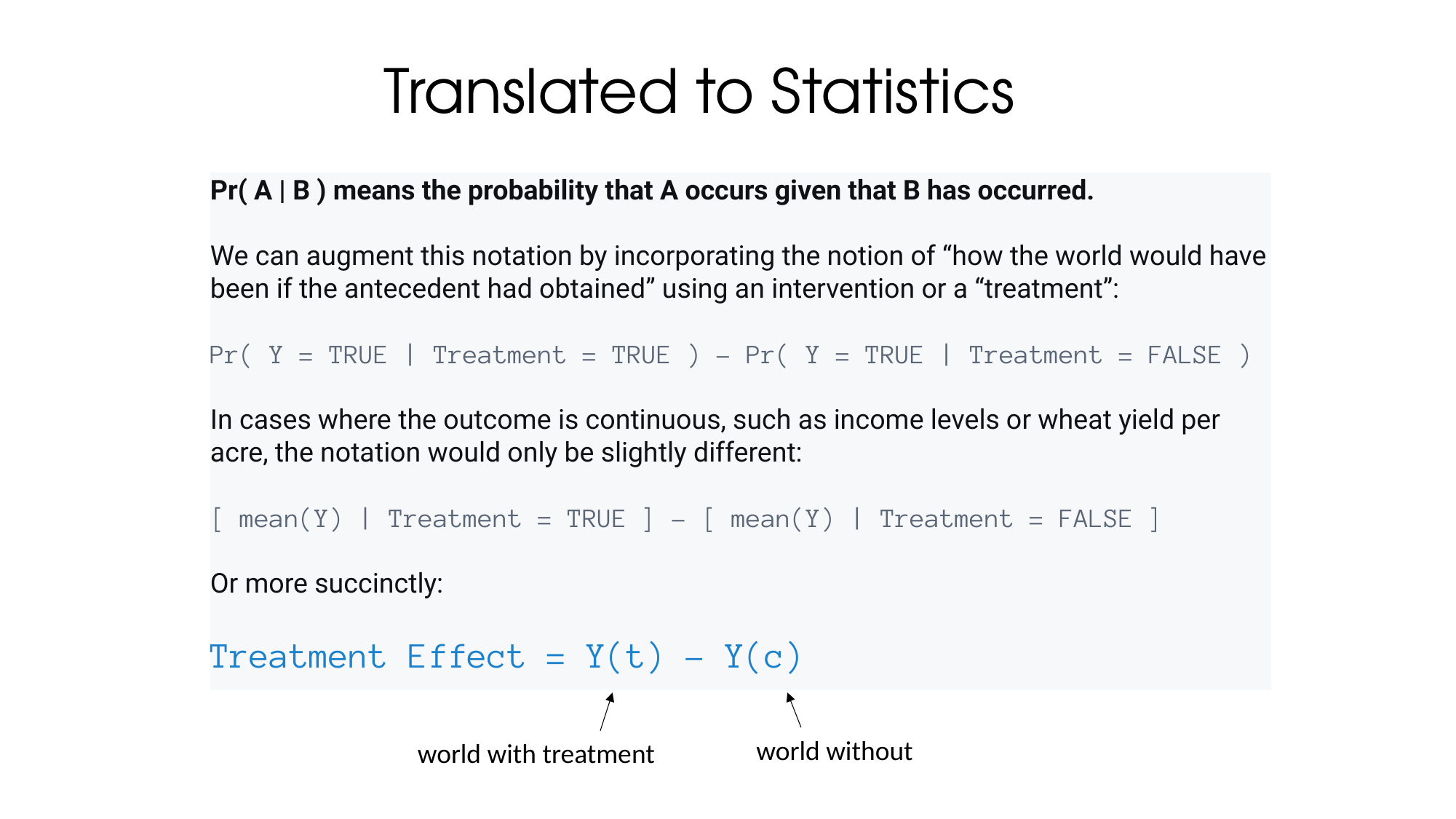

Translated to Statistics
Pr( A | B ) means the probability that A occurs given that B has occurred.
We can augment this notation by incorporating the notion of “how the world would have been if the antecedent had obtained” using an intervention or a “treatment”:

Pr( Y = TRUE | Treatment = TRUE ) - Pr( Y = TRUE | Treatment = FALSE )

In cases where the outcome is continuous, such as income levels or wheat yield per acre, the notation would only be slightly different:

[ mean(Y) | Treatment = TRUE ] - [ mean(Y) | Treatment = FALSE ]

Or more succinctly:

Treatment Effect = Y(t) - Y(c)
world without
world with treatment